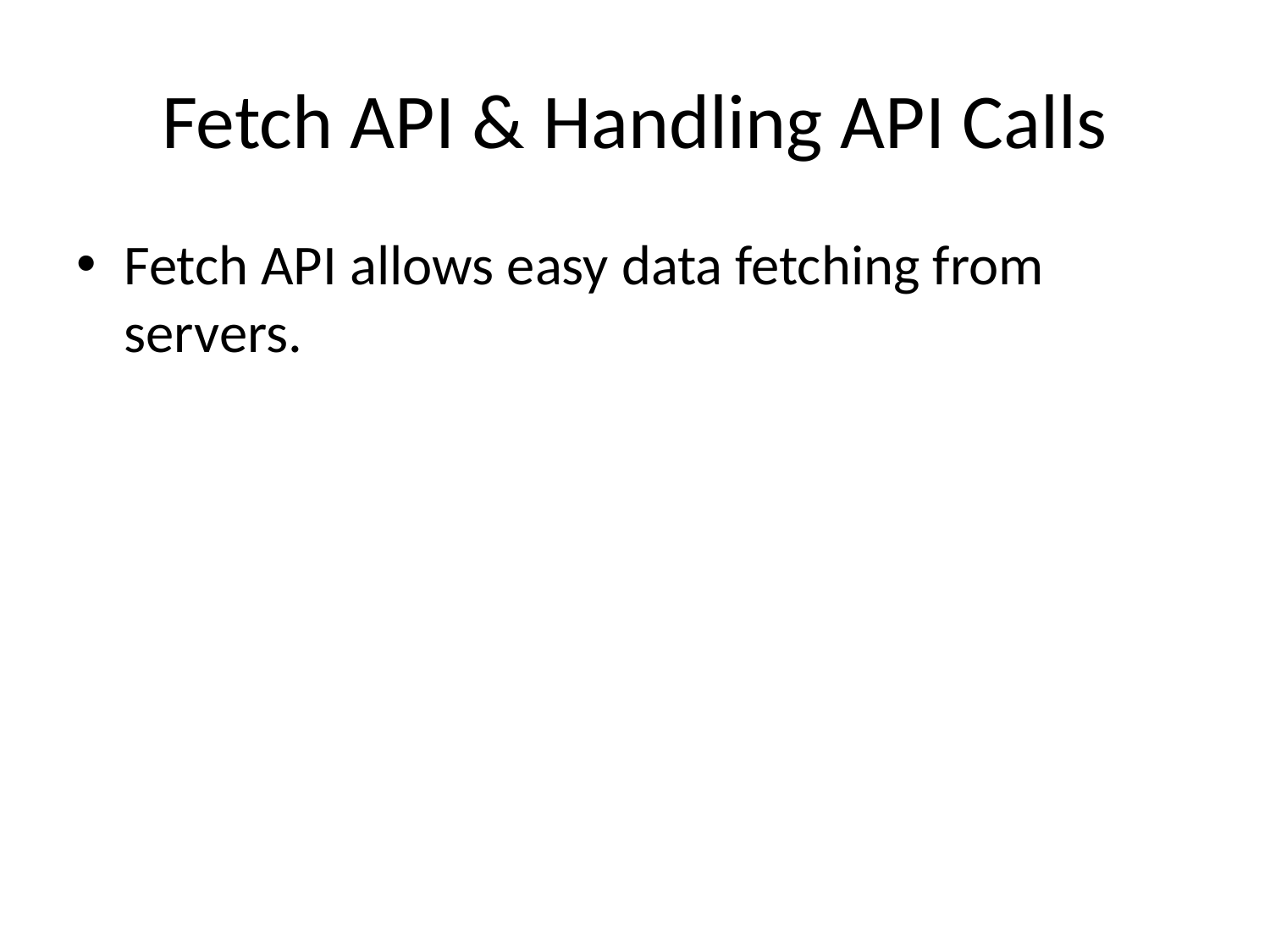

# Fetch API & Handling API Calls
Fetch API allows easy data fetching from servers.